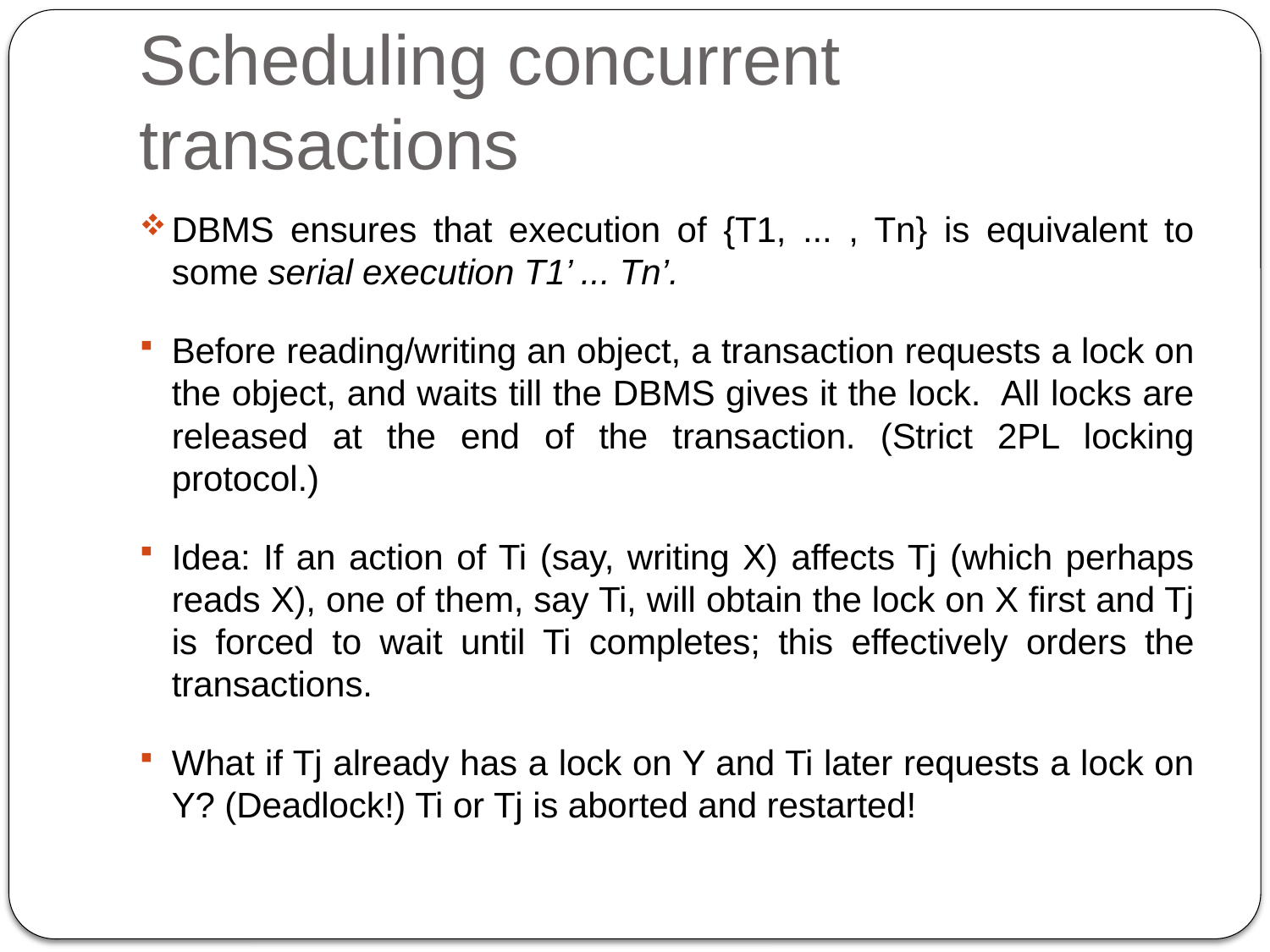

# Scheduling concurrent transactions
DBMS ensures that execution of {T1, ... , Tn} is equivalent to some serial execution T1’ ... Tn’.

Before reading/writing an object, a transaction requests a lock on the object, and waits till the DBMS gives it the lock.  All locks are released at the end of the transaction. (Strict 2PL locking protocol.)

Idea: If an action of Ti (say, writing X) affects Tj (which perhaps reads X), one of them, say Ti, will obtain the lock on X first and Tj is forced to wait until Ti completes; this effectively orders the transactions.

What if Tj already has a lock on Y and Ti later requests a lock on Y? (Deadlock!) Ti or Tj is aborted and restarted!